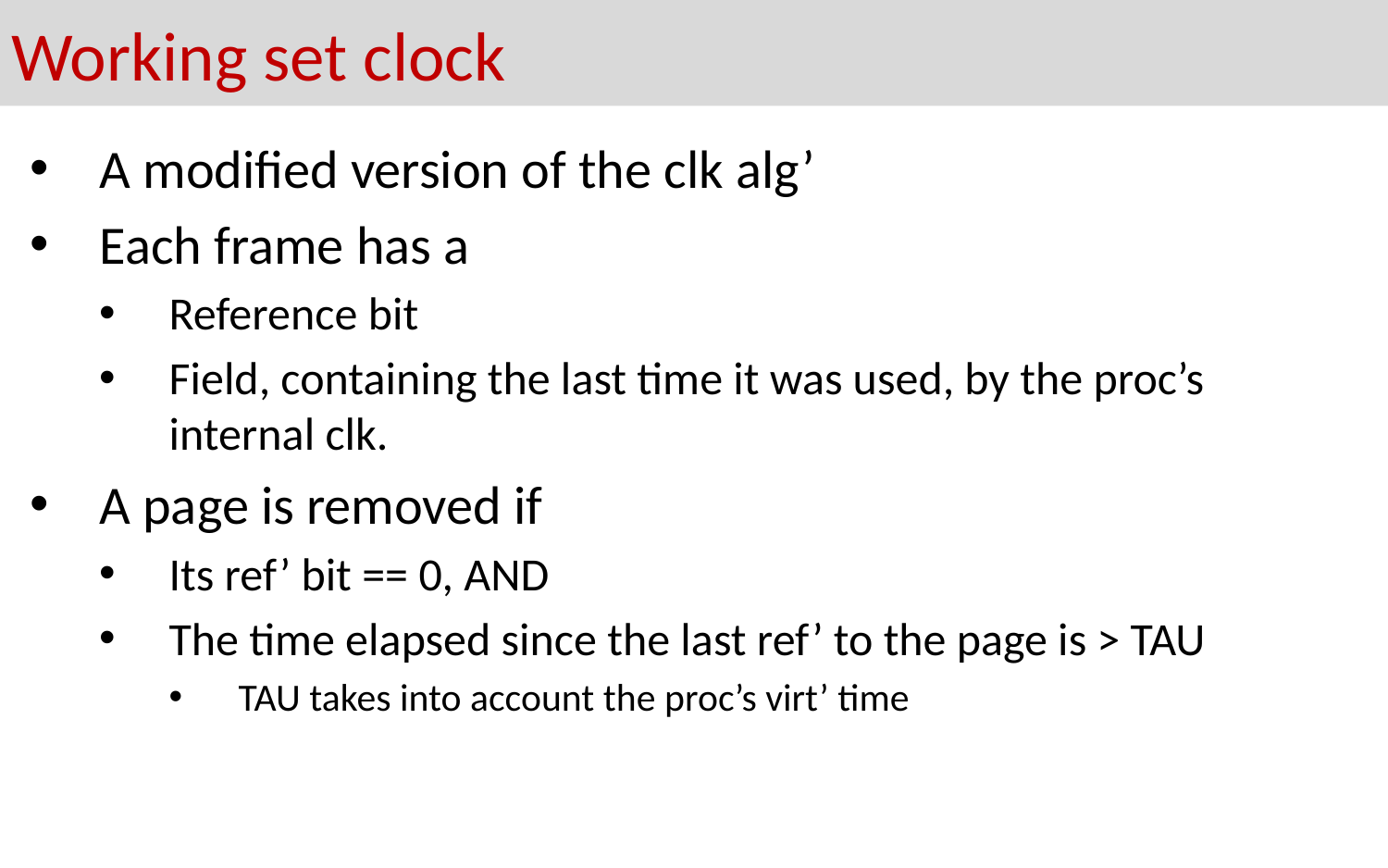

# Working set clock
A modified version of the clk alg’
Each frame has a
Reference bit
Field, containing the last time it was used, by the proc’s internal clk.
A page is removed if
Its ref’ bit == 0, AND
The time elapsed since the last ref’ to the page is > TAU
TAU takes into account the proc’s virt’ time